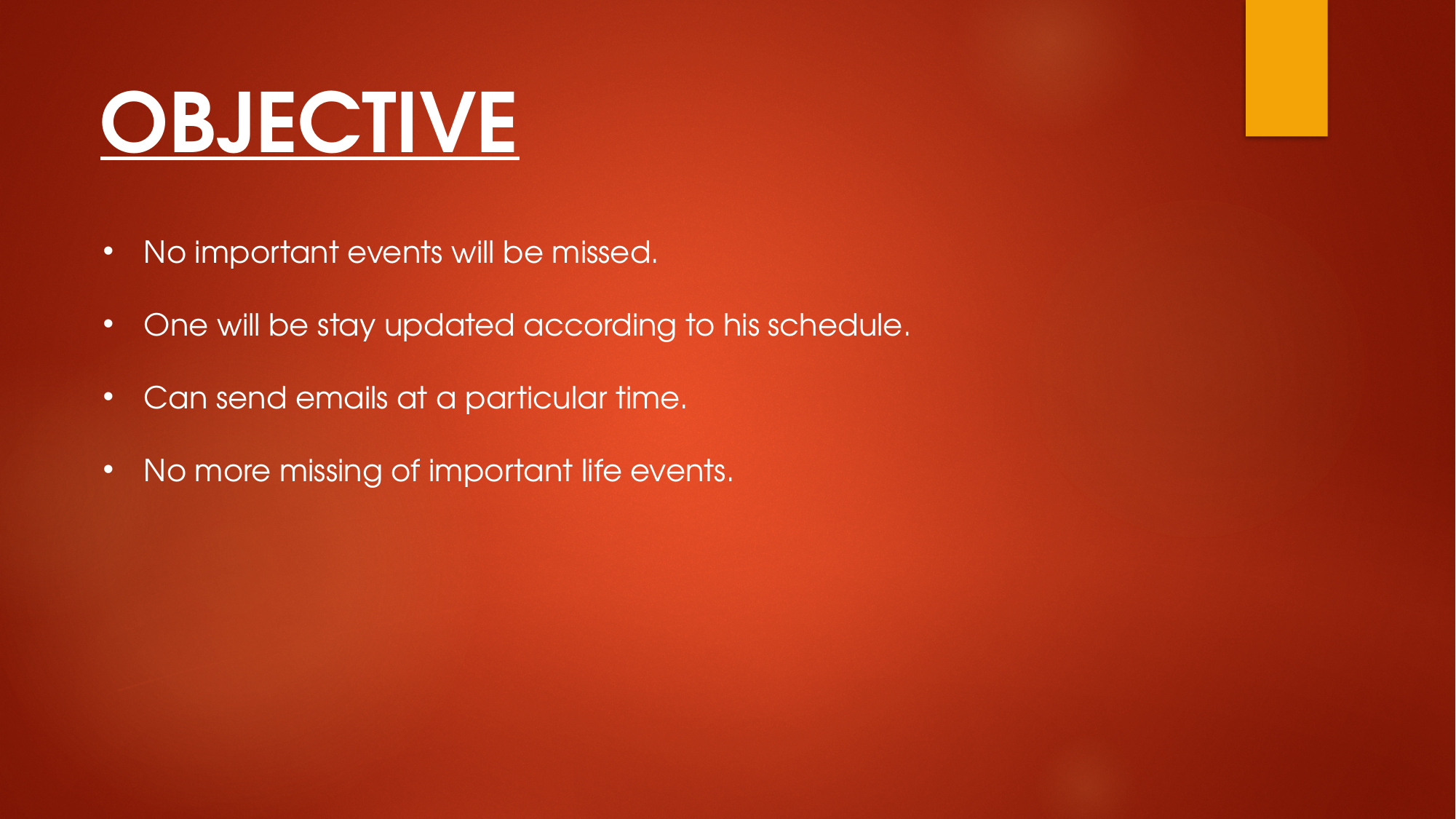

OBJECTIVE
No important events will be missed.

One will be stay updated according to his schedule.

Can send emails at a particular time.

No more missing of important life events.